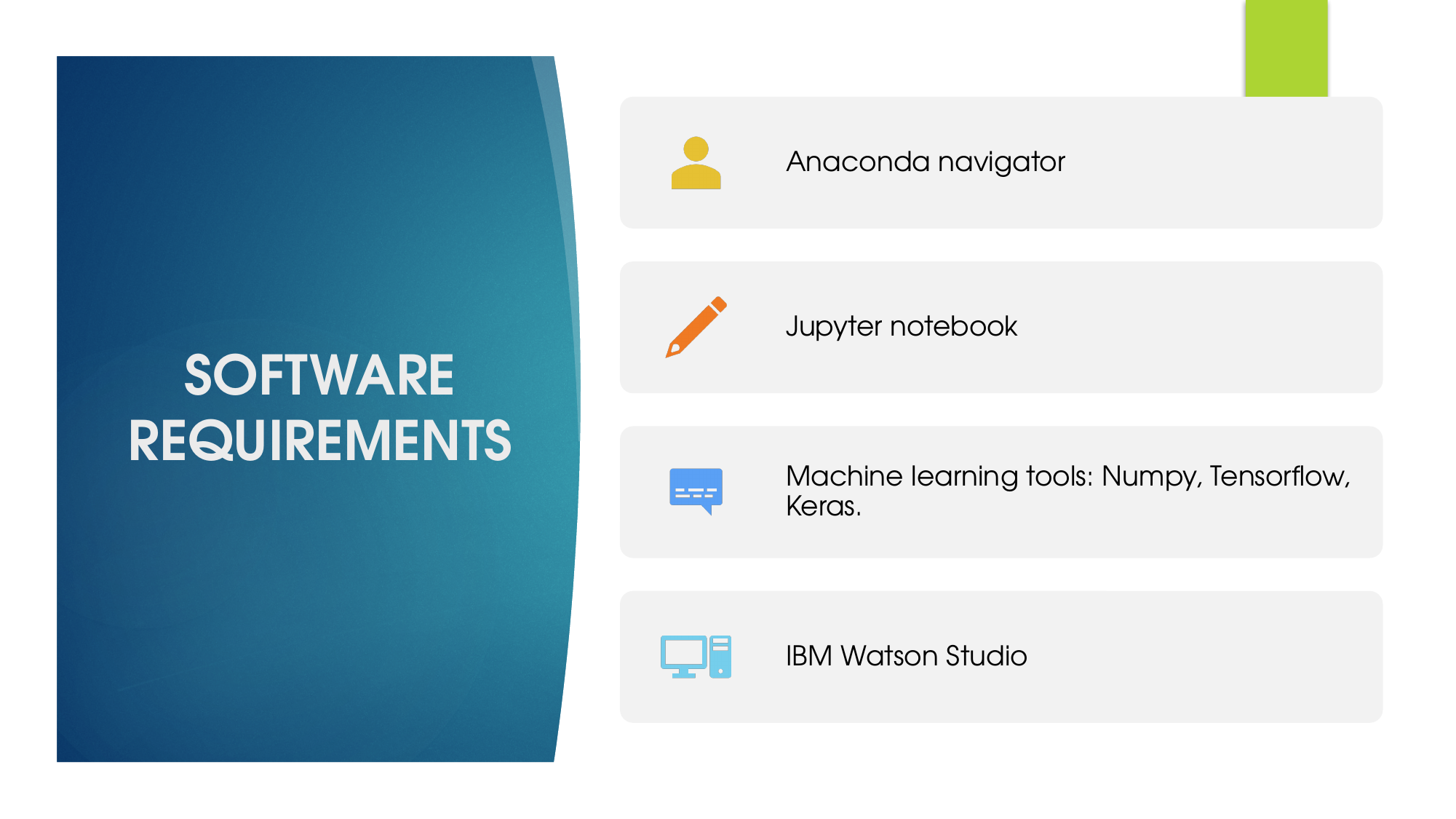

Anaconda navigator
Jupyter notebook
Machine learning tools: Numpy, Tensorflow, Keras.
IBM Watson Studio
# SOFTWARE REQUIREMENTS